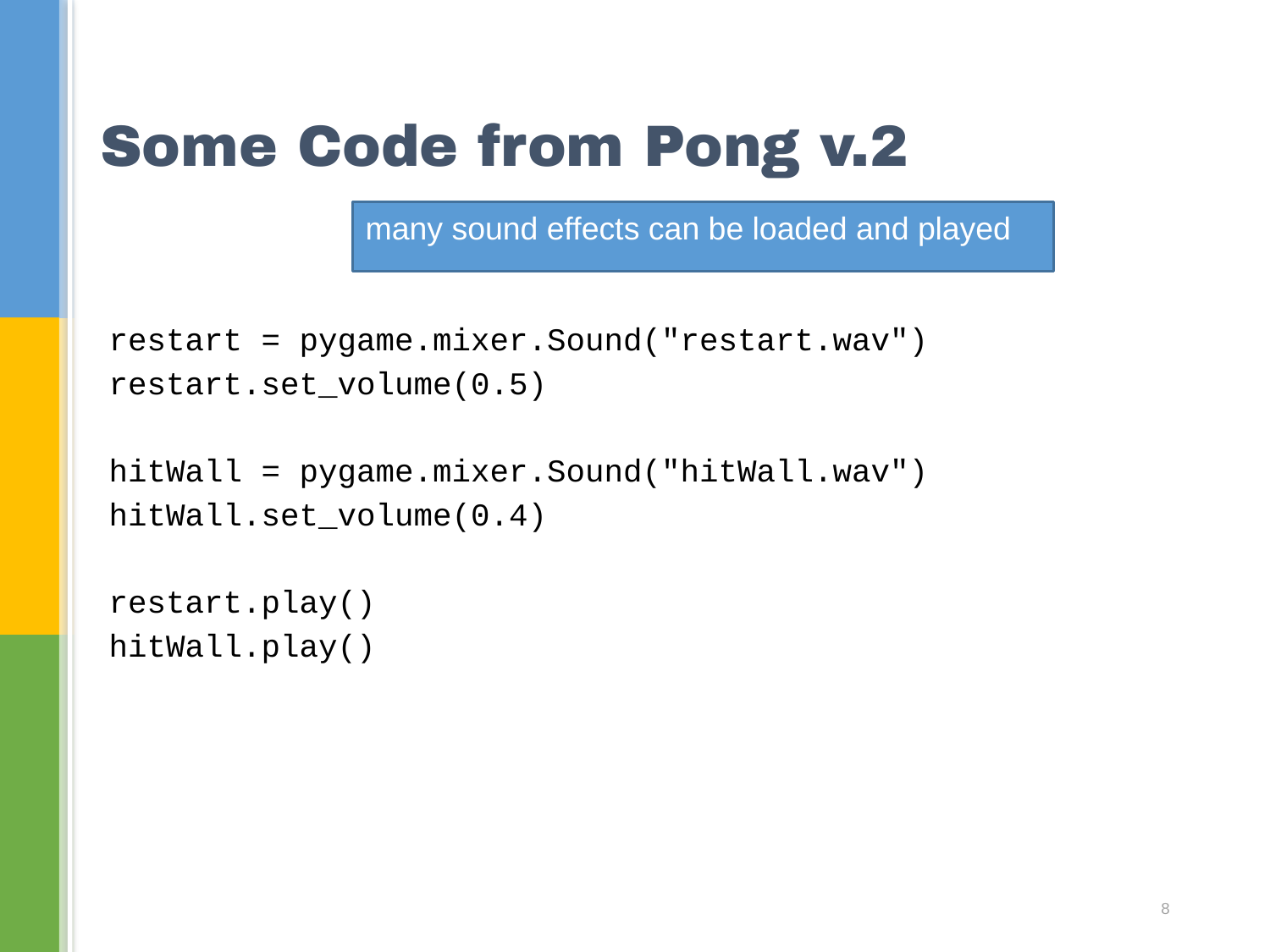

# Some Code from Pong v.2
many sound effects can be loaded and played
restart = pygame.mixer.Sound("restart.wav")
restart.set_volume(0.5)

hitWall = pygame.mixer.Sound("hitWall.wav")
hitWall.set_volume(0.4)

restart.play()
hitWall.play()

8